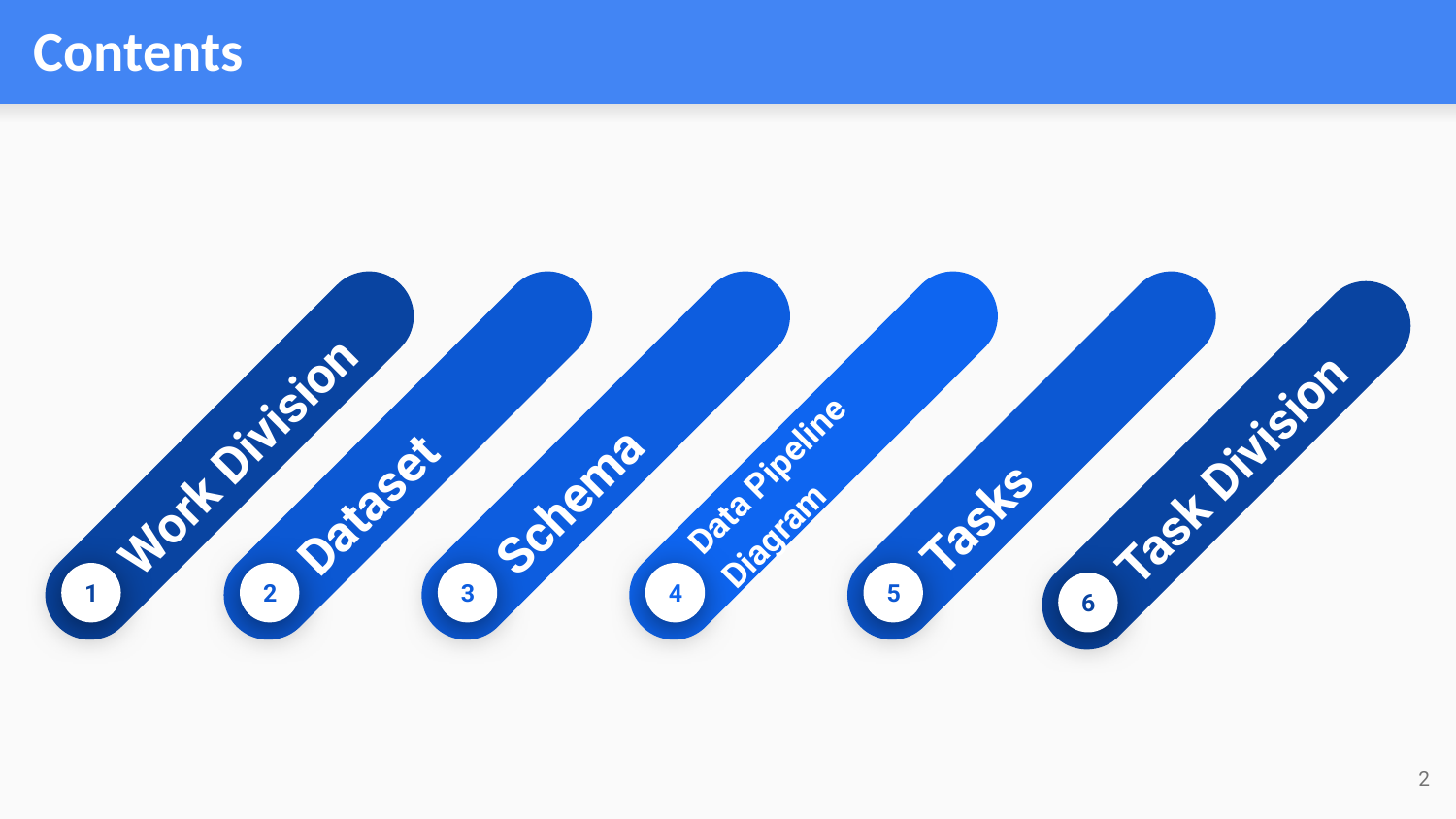

Contents

Work Division
1

Dataset
2

Schema
3

Data Pipeline Diagram
4

Tasks
5

Task Division
6
2